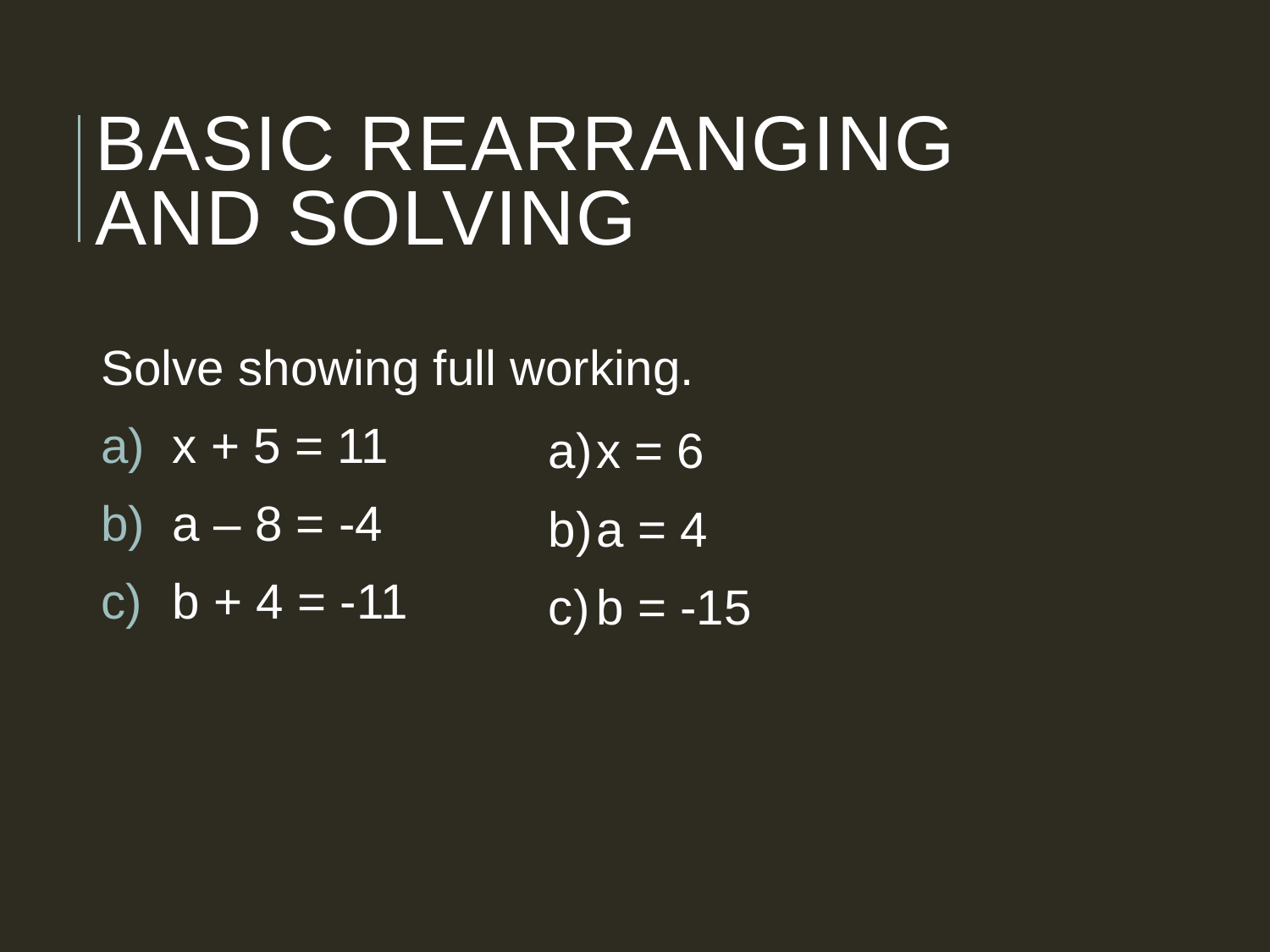

# Basic Rearranging and Solving
Solve showing full working.
x + 5 = 11
a – 8 = -4
b + 4 = -11

x = 6
a = 4
b = -15